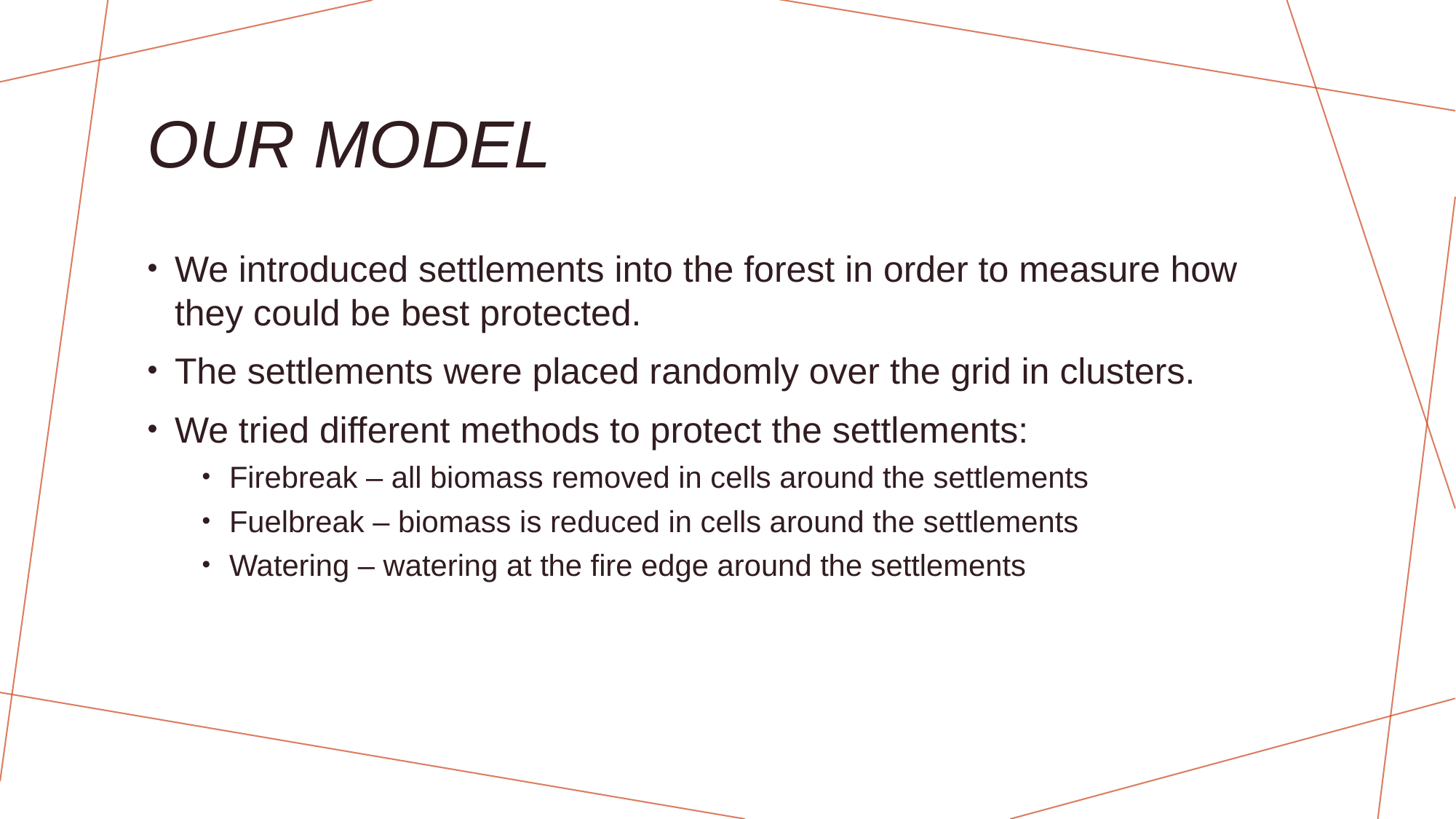

# OUR Model
We introduced settlements into the forest in order to measure how they could be best protected.
The settlements were placed randomly over the grid in clusters.
We tried different methods to protect the settlements:
Firebreak – all biomass removed in cells around the settlements
Fuelbreak – biomass is reduced in cells around the settlements
Watering – watering at the fire edge around the settlements